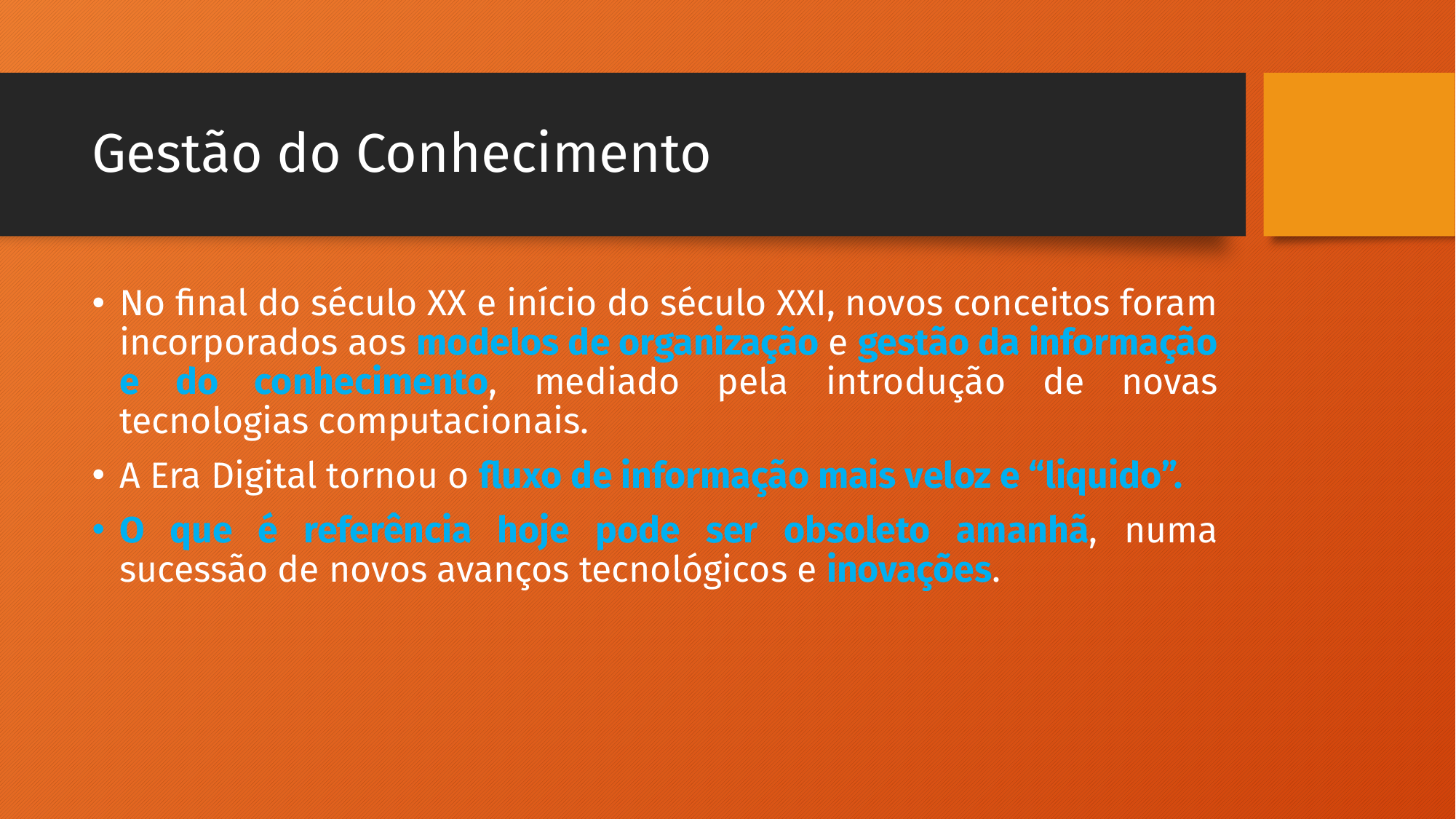

# Gestão do Conhecimento
No final do século XX e início do século XXI, novos conceitos foram incorporados aos modelos de organização e gestão da informação e do conhecimento, mediado pela introdução de novas tecnologias computacionais.
A Era Digital tornou o fluxo de informação mais veloz e “liquido”.
O que é referência hoje pode ser obsoleto amanhã, numa sucessão de novos avanços tecnológicos e inovações.